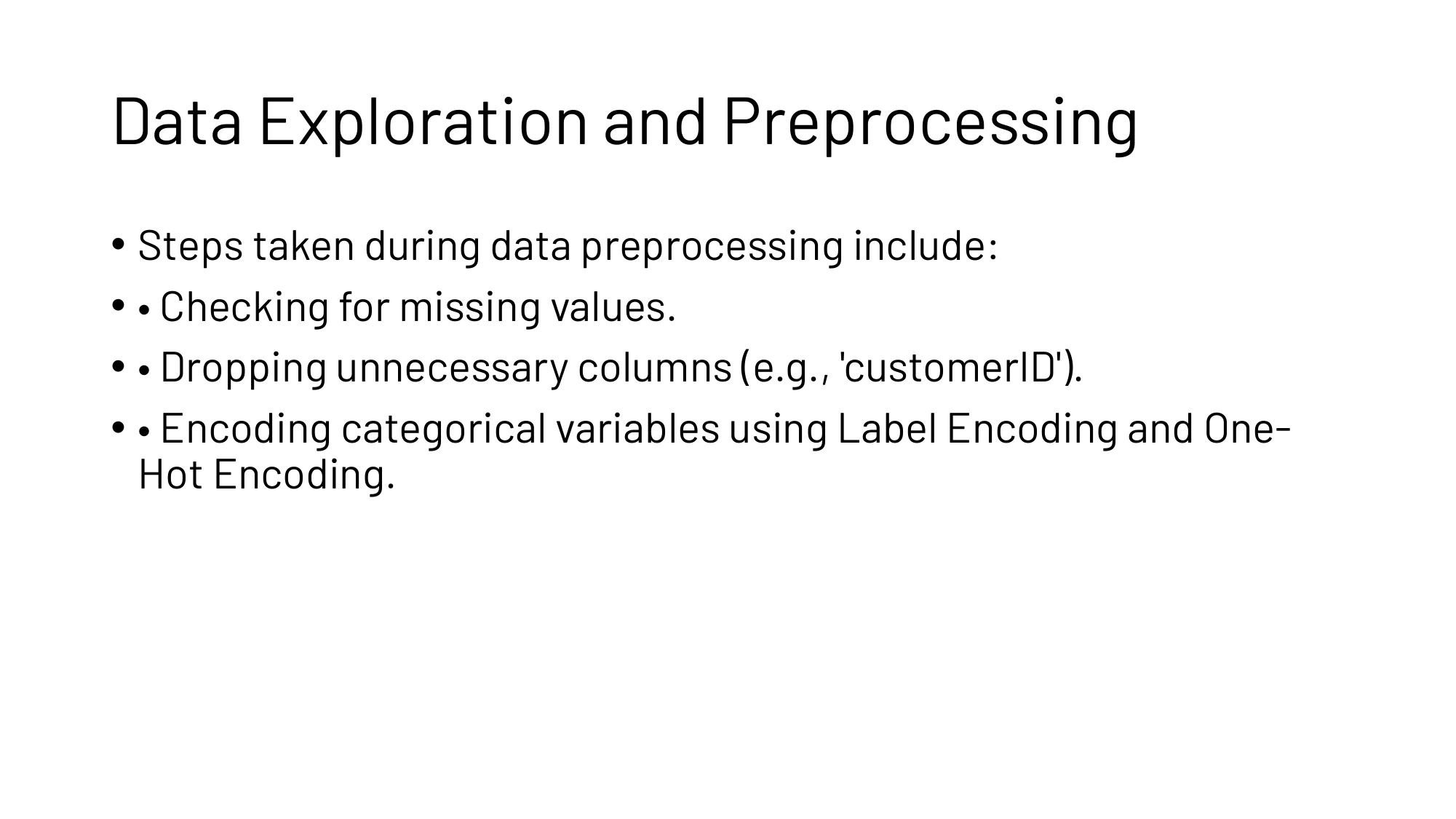

# Data Exploration and Preprocessing
Steps taken during data preprocessing include:
• Checking for missing values.
• Dropping unnecessary columns (e.g., 'customerID').
• Encoding categorical variables using Label Encoding and One-Hot Encoding.